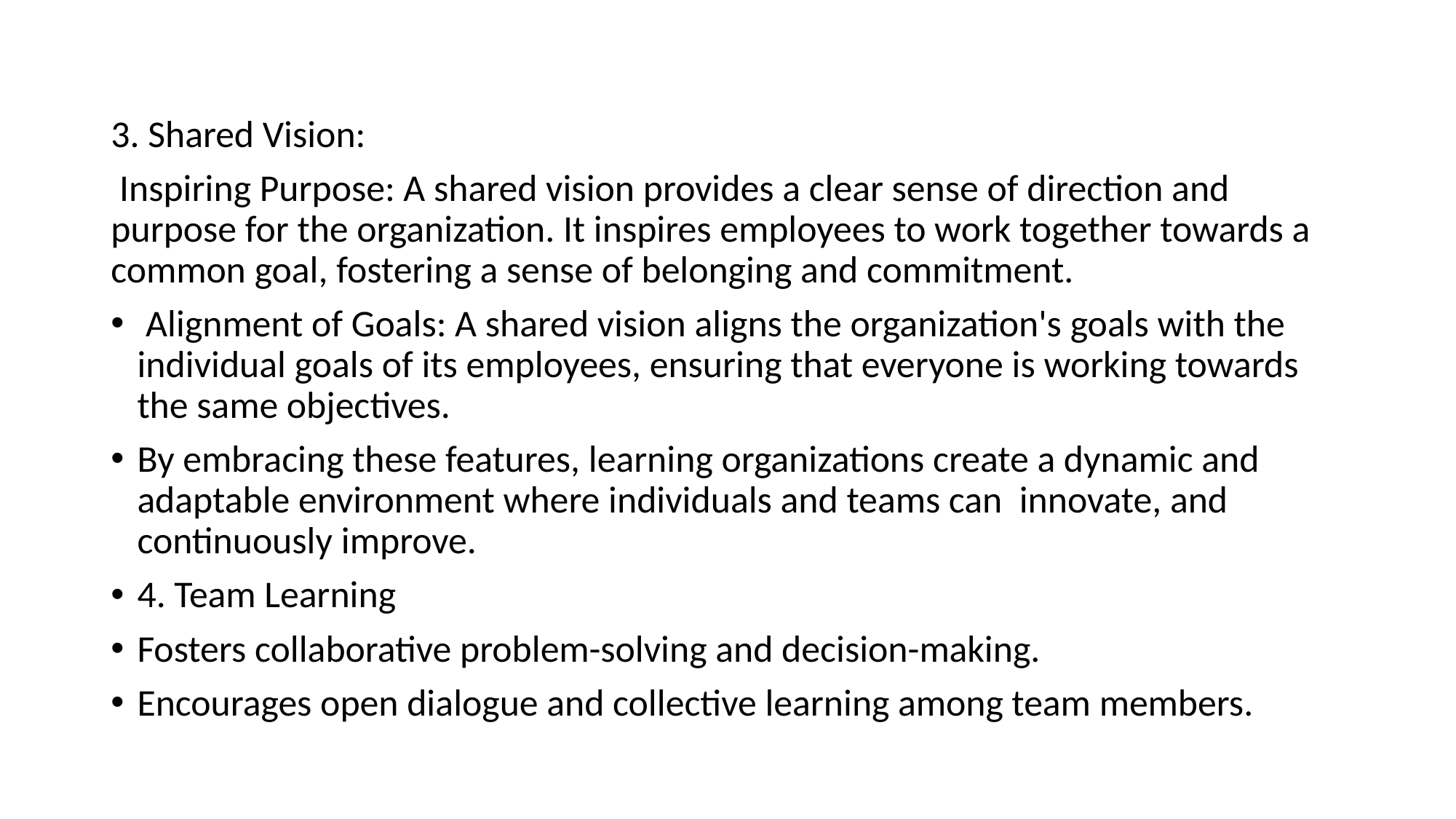

#
3. Shared Vision:
 Inspiring Purpose: A shared vision provides a clear sense of direction and purpose for the organization. It inspires employees to work together towards a common goal, fostering a sense of belonging and commitment.
 Alignment of Goals: A shared vision aligns the organization's goals with the individual goals of its employees, ensuring that everyone is working towards the same objectives.
By embracing these features, learning organizations create a dynamic and adaptable environment where individuals and teams can  innovate, and continuously improve.
4. Team Learning
Fosters collaborative problem-solving and decision-making.
Encourages open dialogue and collective learning among team members.